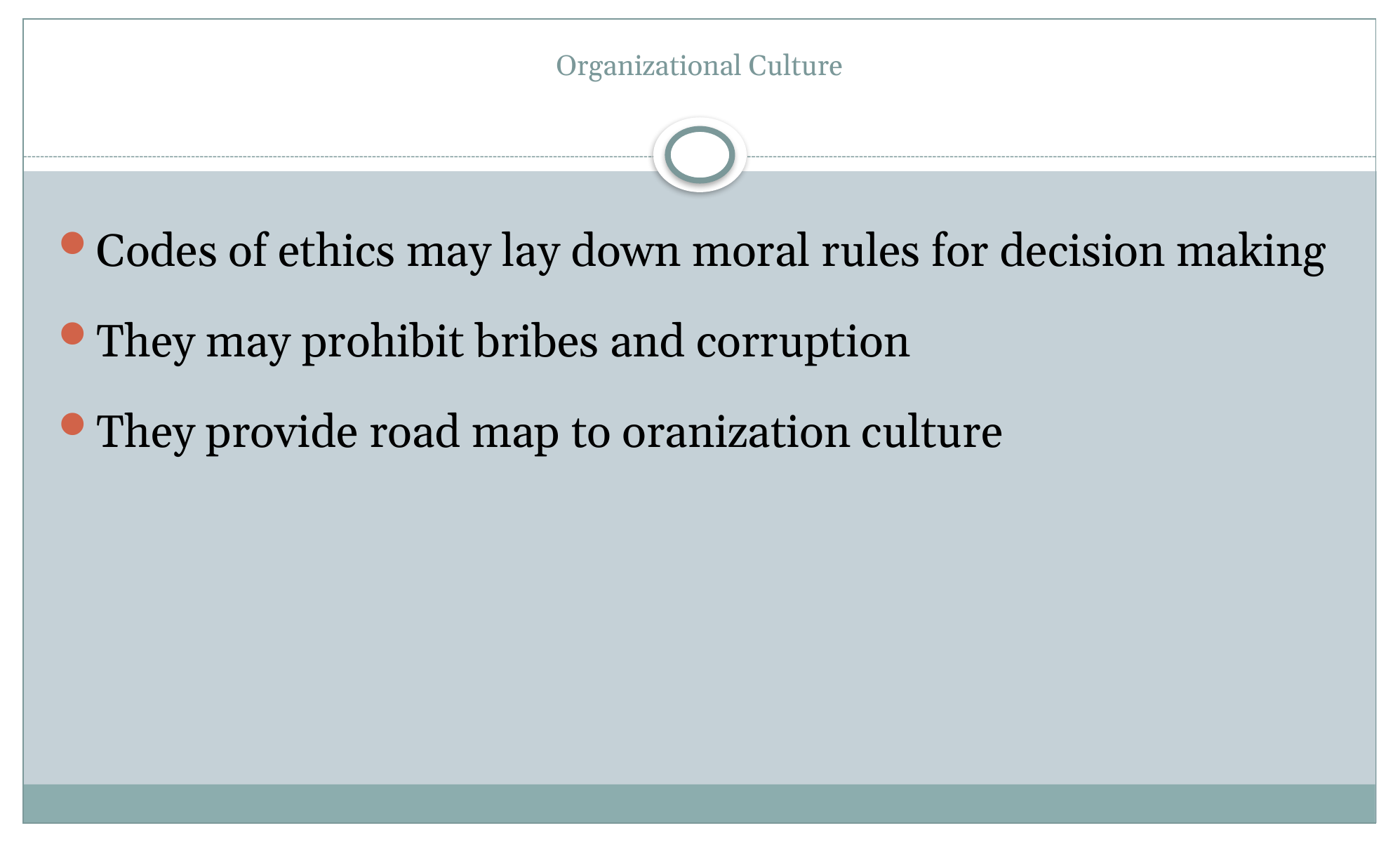

# Organizational Culture
Codes of ethics may lay down moral rules for decision making
They may prohibit bribes and corruption
They provide road map to oranization culture